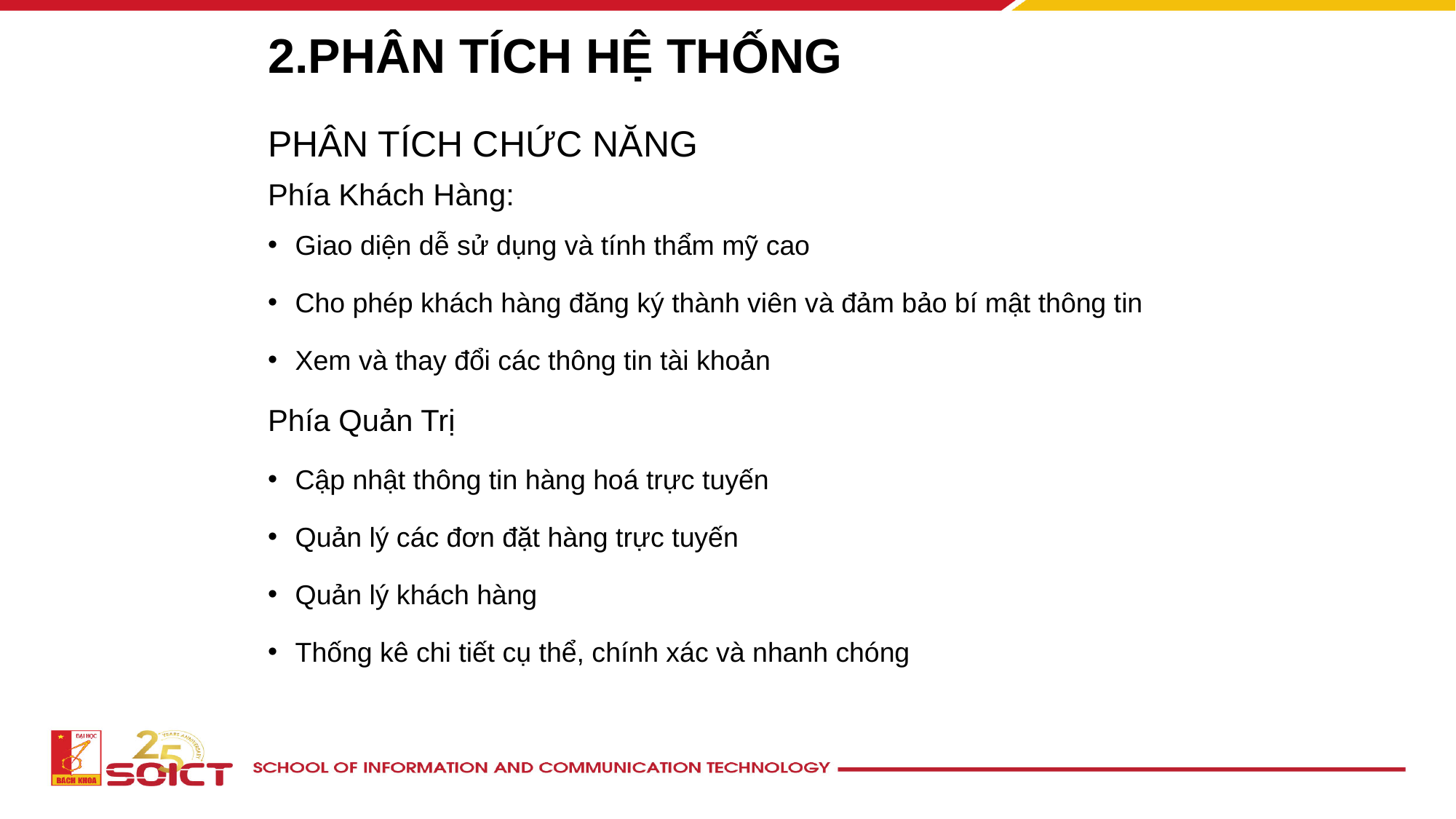

# 2.PHÂN TÍCH HỆ THỐNG
PHÂN TÍCH CHỨC NĂNG
Phía Khách Hàng:
Giao diện dễ sử dụng và tính thẩm mỹ cao
Cho phép khách hàng đăng ký thành viên và đảm bảo bí mật thông tin
Xem và thay đổi các thông tin tài khoản
Phía Quản Trị
Cập nhật thông tin hàng hoá trực tuyến
Quản lý các đơn đặt hàng trực tuyến
Quản lý khách hàng
Thống kê chi tiết cụ thể, chính xác và nhanh chóng